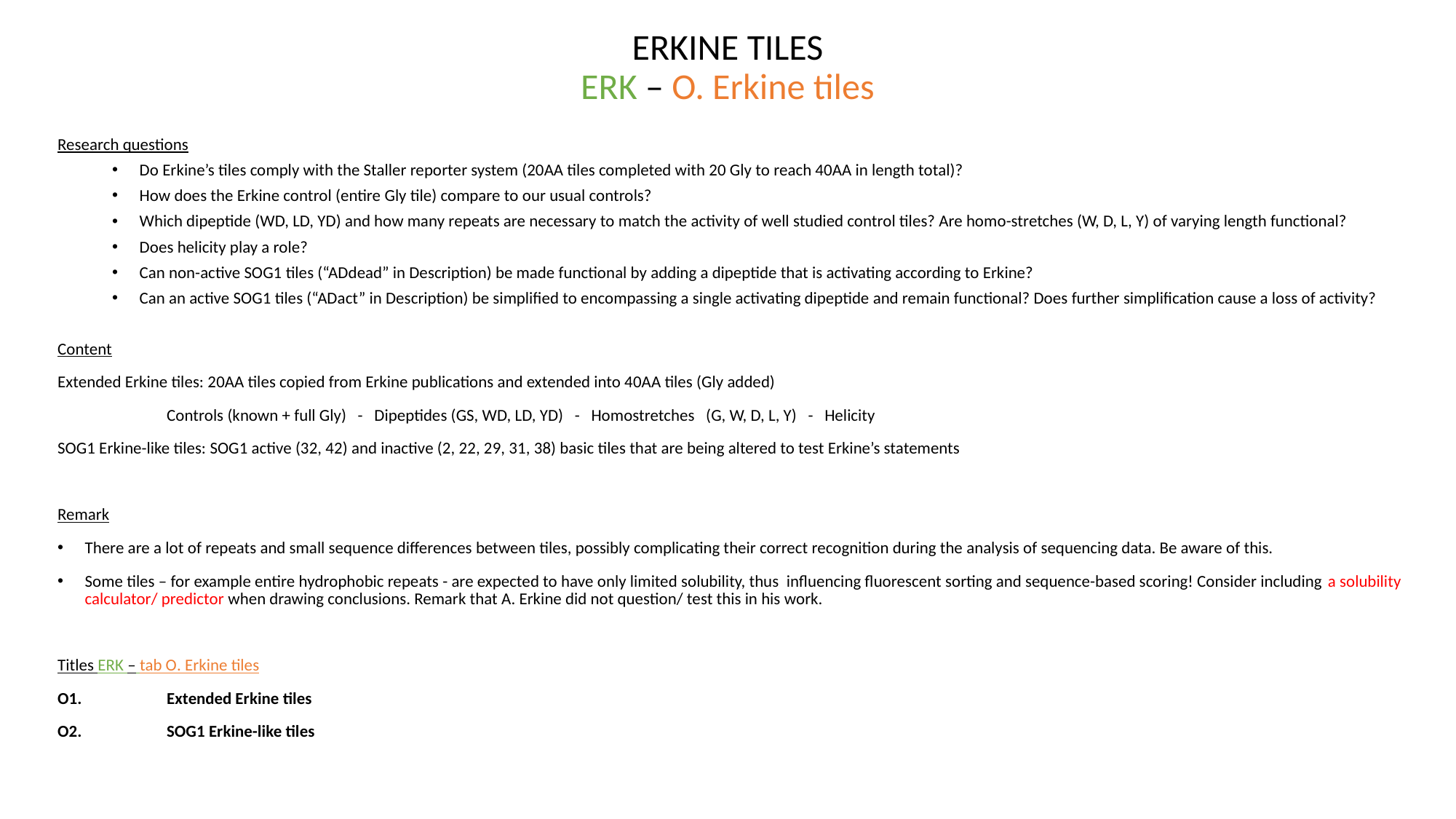

ERKINE TILES
ERK – O. Erkine tiles
Research questions
Do Erkine’s tiles comply with the Staller reporter system (20AA tiles completed with 20 Gly to reach 40AA in length total)?
How does the Erkine control (entire Gly tile) compare to our usual controls?
Which dipeptide (WD, LD, YD) and how many repeats are necessary to match the activity of well studied control tiles? Are homo-stretches (W, D, L, Y) of varying length functional?
Does helicity play a role?
Can non-active SOG1 tiles (“ADdead” in Description) be made functional by adding a dipeptide that is activating according to Erkine?
Can an active SOG1 tiles (“ADact” in Description) be simplified to encompassing a single activating dipeptide and remain functional? Does further simplification cause a loss of activity?
Content
Extended Erkine tiles: 20AA tiles copied from Erkine publications and extended into 40AA tiles (Gly added)
	Controls (known + full Gly)   -   Dipeptides (GS, WD, LD, YD)   -   Homostretches   (G, W, D, L, Y)   -   Helicity
SOG1 Erkine-like tiles: SOG1 active (32, 42) and inactive (2, 22, 29, 31, 38) basic tiles that are being altered to test Erkine’s statements

Remark
There are a lot of repeats and small sequence differences between tiles, possibly complicating their correct recognition during the analysis of sequencing data. Be aware of this.
Some tiles – for example entire hydrophobic repeats - are expected to have only limited solubility, thus  influencing fluorescent sorting and sequence-based scoring! Consider including a solubility calculator/ predictor when drawing conclusions. Remark that A. Erkine did not question/ test this in his work.

Titles ERK – tab O. Erkine tiles
O1. 	Extended Erkine tiles
O2. 	SOG1 Erkine-like tiles